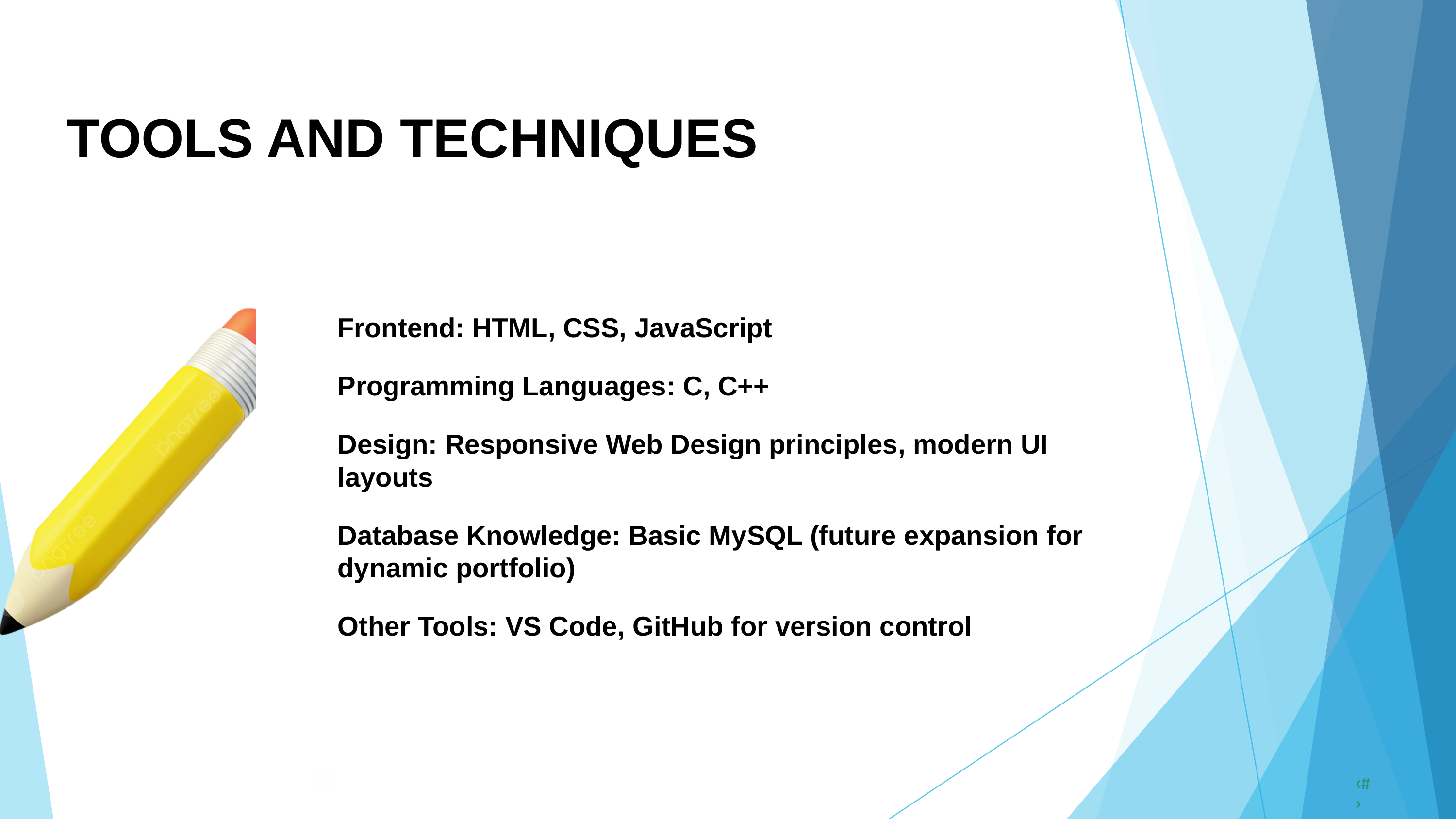

TOOLS AND TECHNIQUES

Frontend: HTML, CSS, JavaScript

Programming Languages: C, C++

Design: Responsive Web Design principles, modern UI layouts

Database Knowledge: Basic MySQL (future expansion for dynamic portfolio)

Other Tools: VS Code, GitHub for version control

‹#›